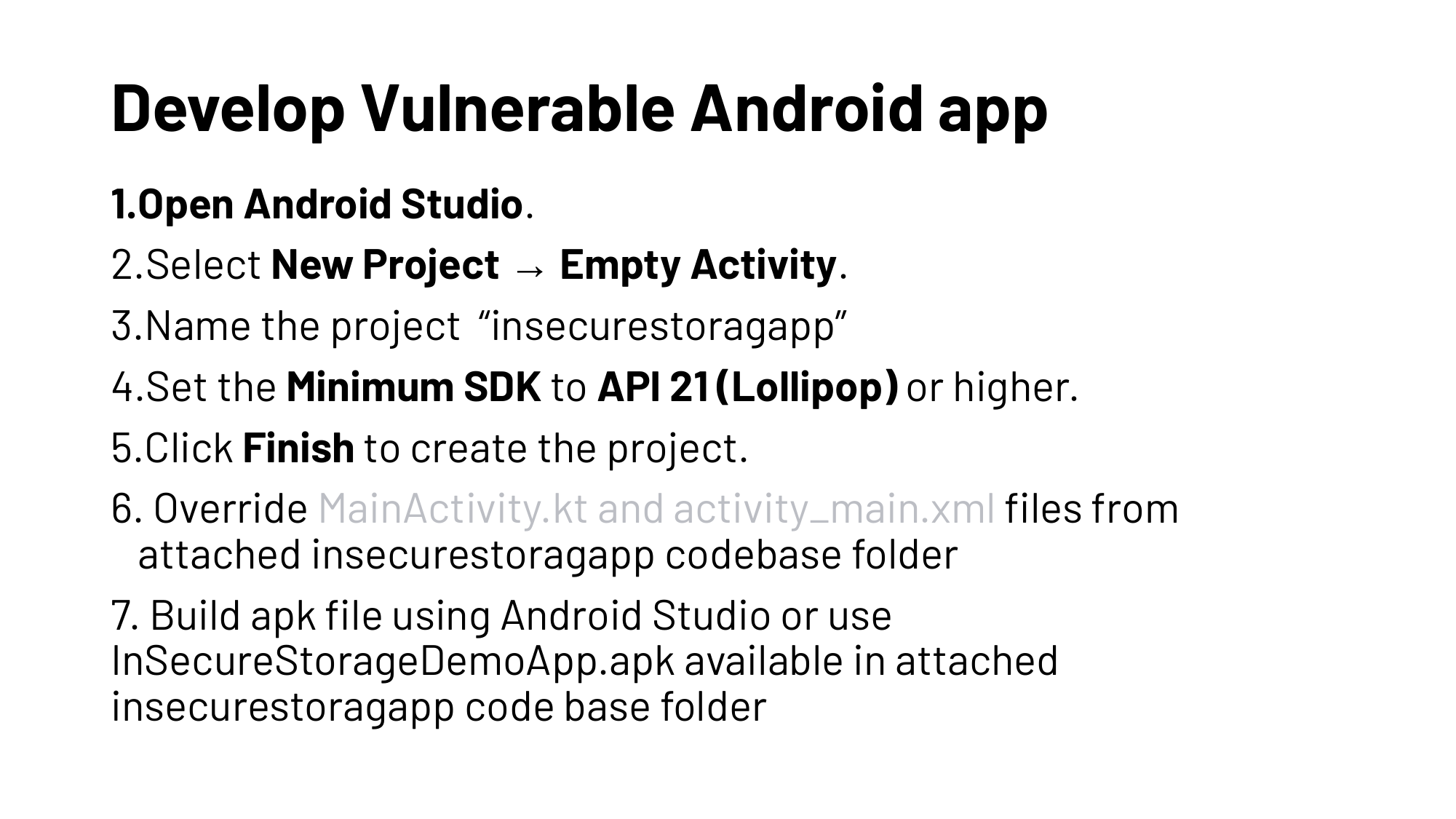

# Develop Vulnerable Android app
Open Android Studio.
Select New Project → Empty Activity.
Name the project  “insecurestoragapp”
Set the Minimum SDK to API 21 (Lollipop) or higher.
Click Finish to create the project.
 Override MainActivity.kt and activity_main.xml files from attached insecurestoragapp codebase folder
7. Build apk file using Android Studio or use InSecureStorageDemoApp.apk available in attached insecurestoragapp code base folder